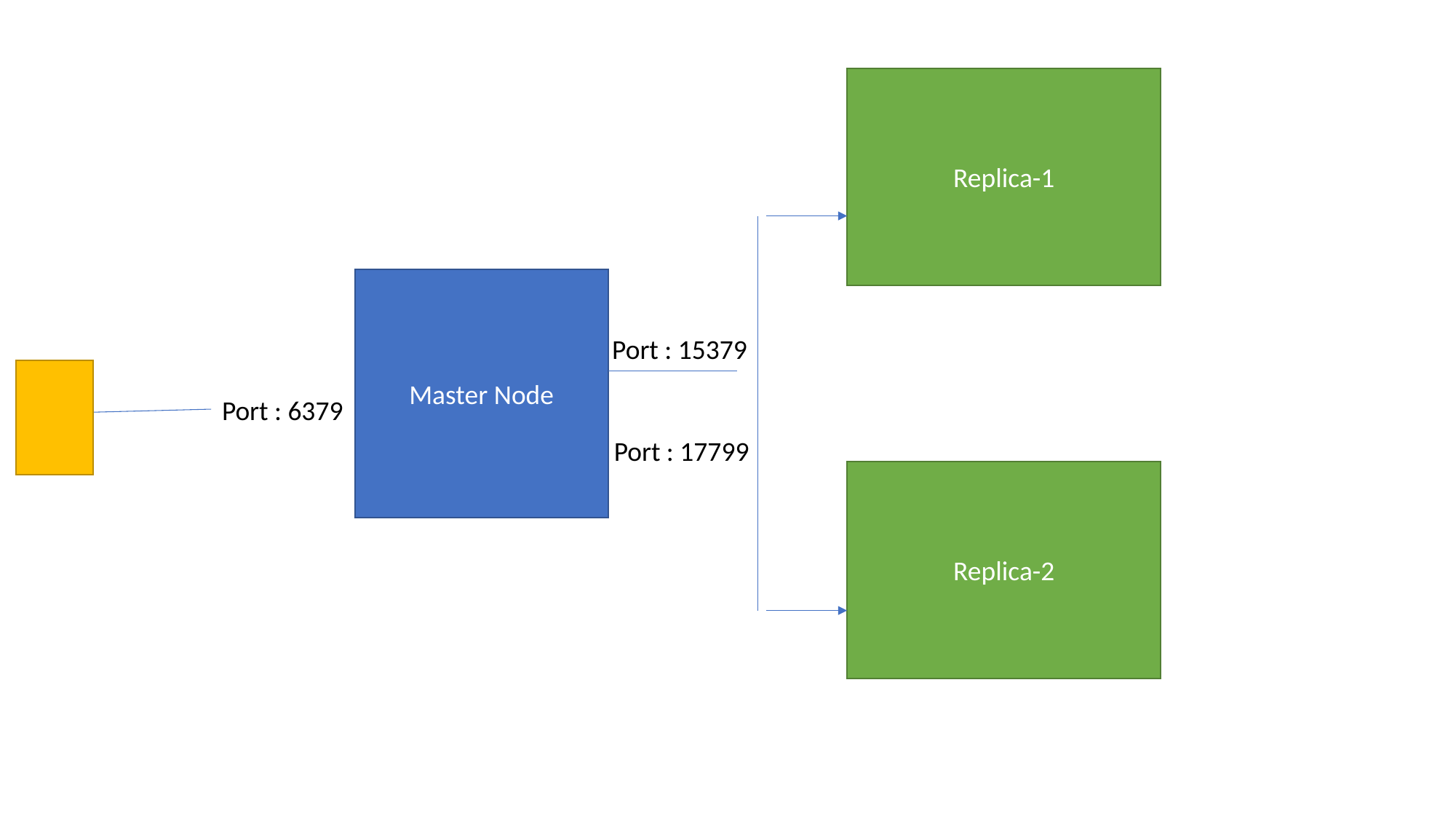

Replica-1
Master Node
Port : 15379

Port : 6379
Port : 17799
Replica-2